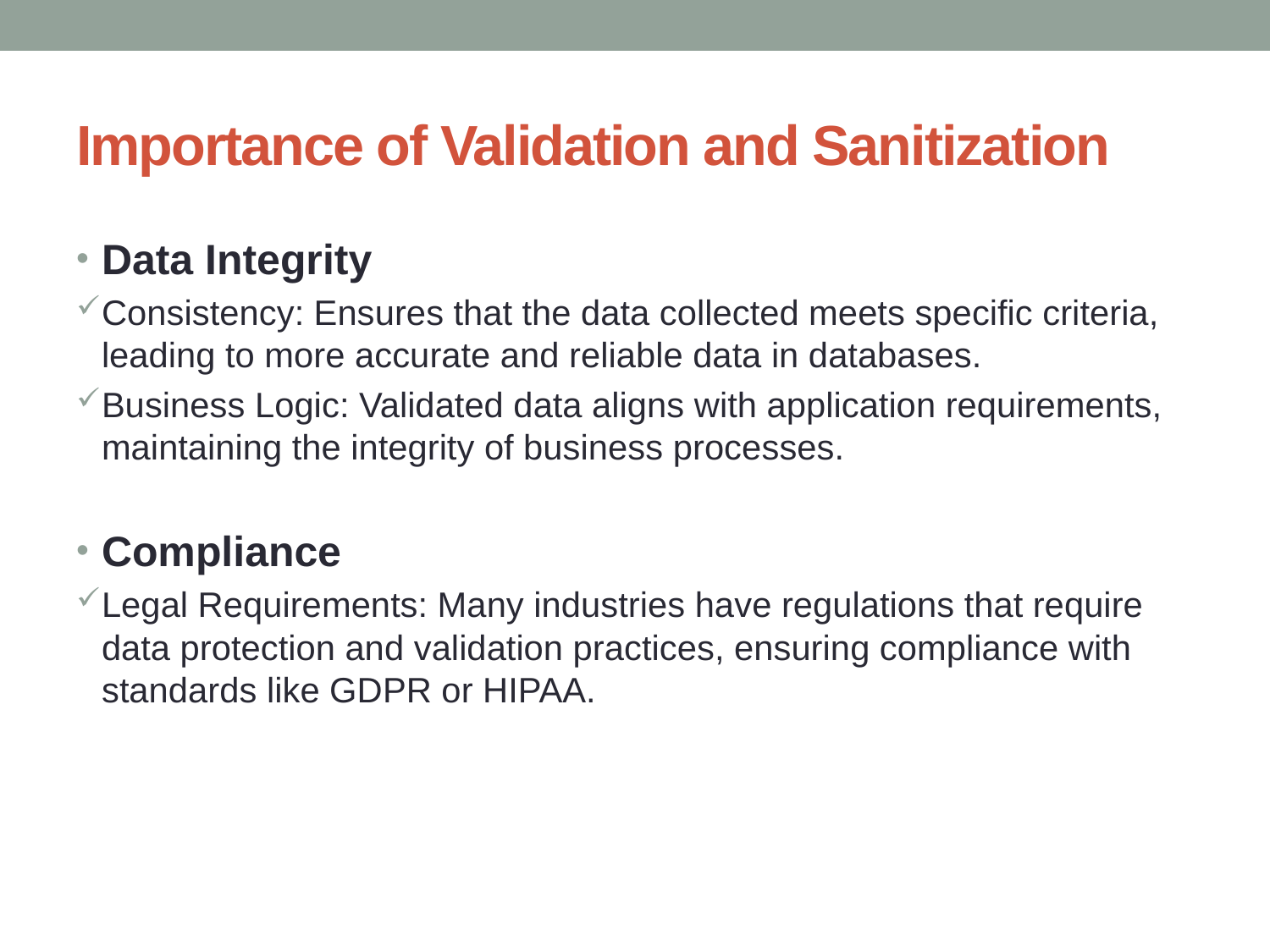

# Importance of Validation and Sanitization
Data Integrity
Consistency: Ensures that the data collected meets specific criteria, leading to more accurate and reliable data in databases.
Business Logic: Validated data aligns with application requirements, maintaining the integrity of business processes.

Compliance
Legal Requirements: Many industries have regulations that require data protection and validation practices, ensuring compliance with standards like GDPR or HIPAA.